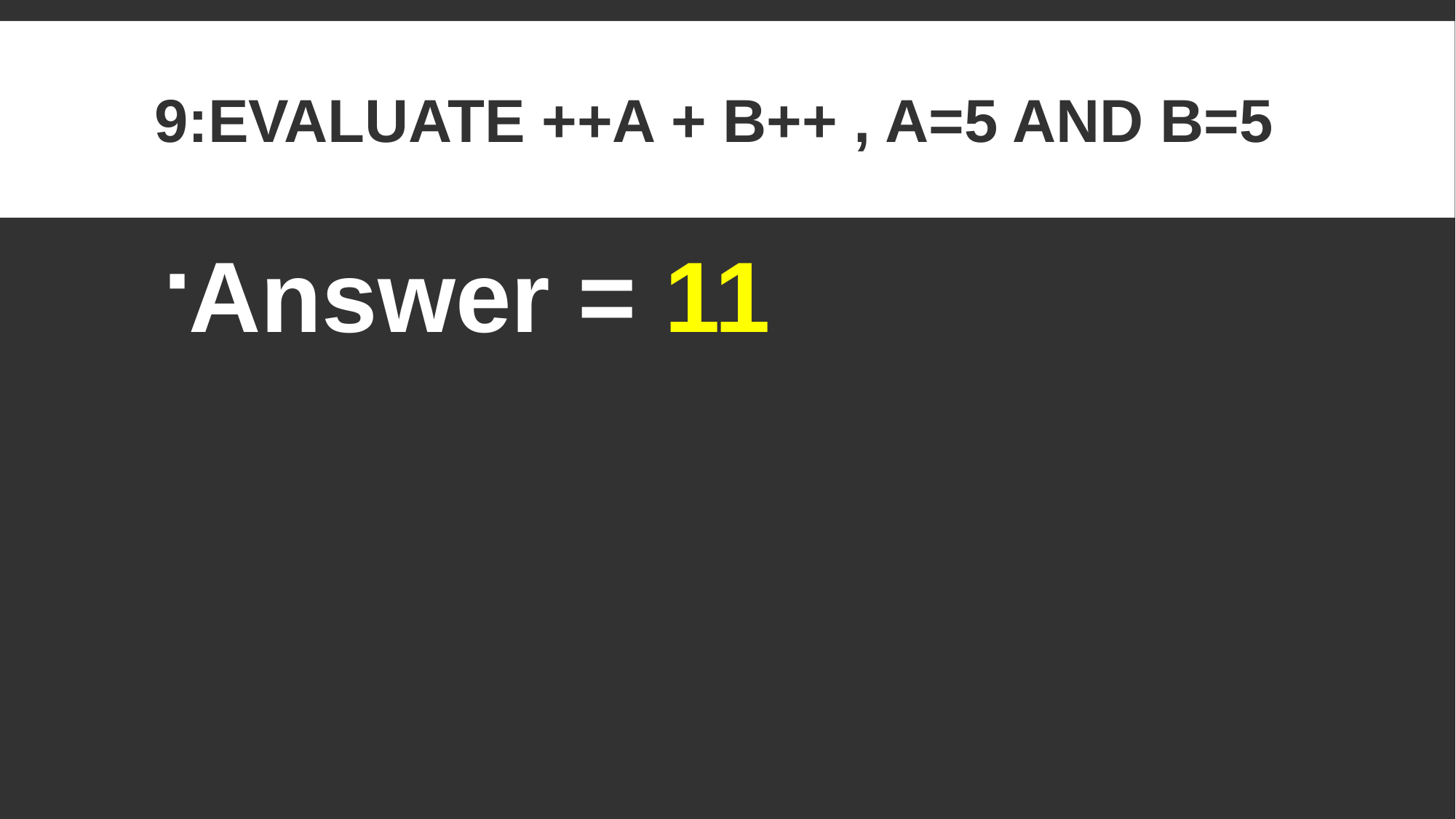

# 9:evaluate ++a + b++ , a=5 and b=5
Answer = 11